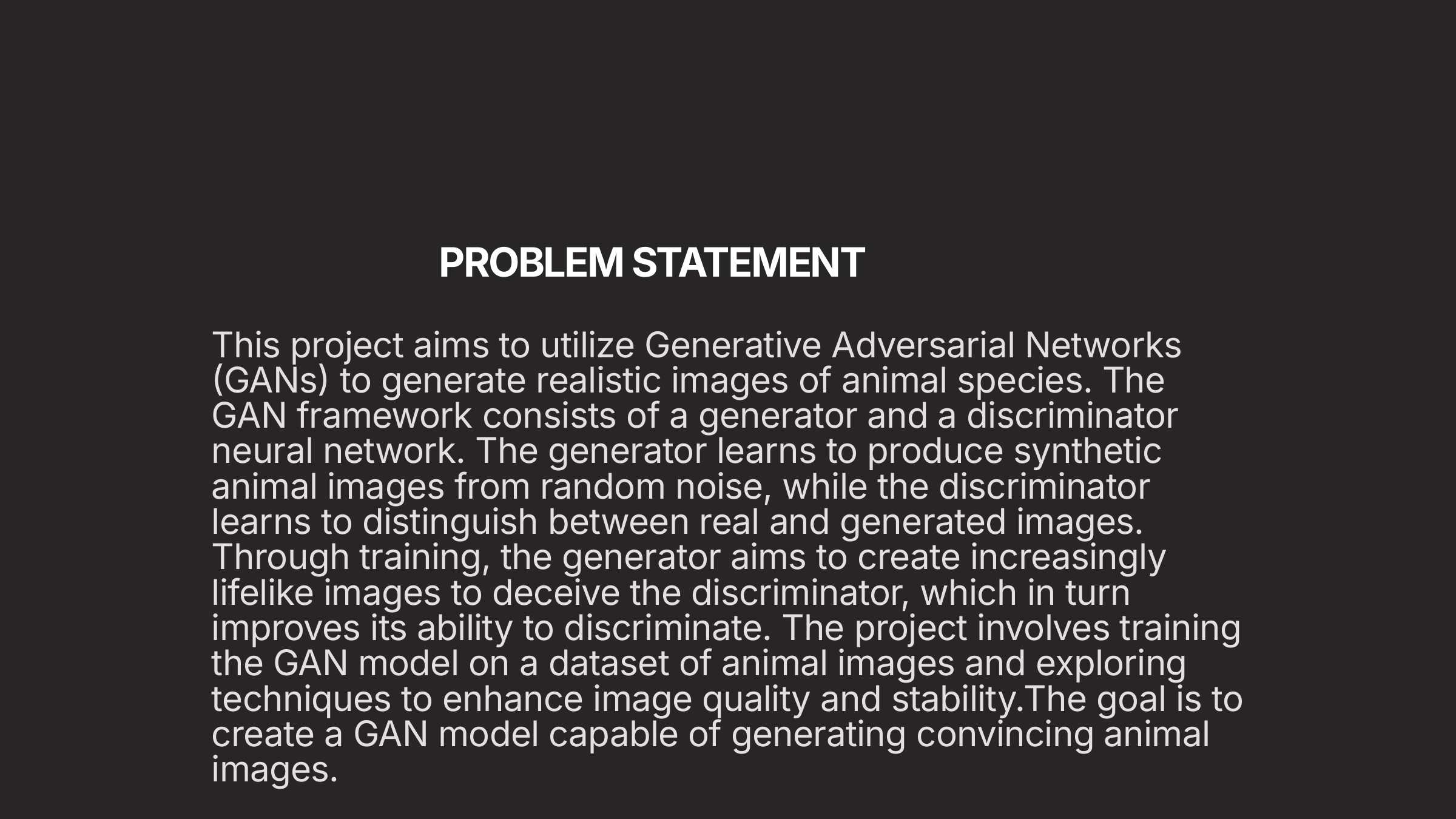

PROBLEM STATEMENT
This project aims to utilize Generative Adversarial Networks (GANs) to generate realistic images of animal species. The GAN framework consists of a generator and a discriminator neural network. The generator learns to produce synthetic animal images from random noise, while the discriminator learns to distinguish between real and generated images. Through training, the generator aims to create increasingly lifelike images to deceive the discriminator, which in turn improves its ability to discriminate. The project involves training the GAN model on a dataset of animal images and exploring techniques to enhance image quality and stability.The goal is to create a GAN model capable of generating convincing animal images.